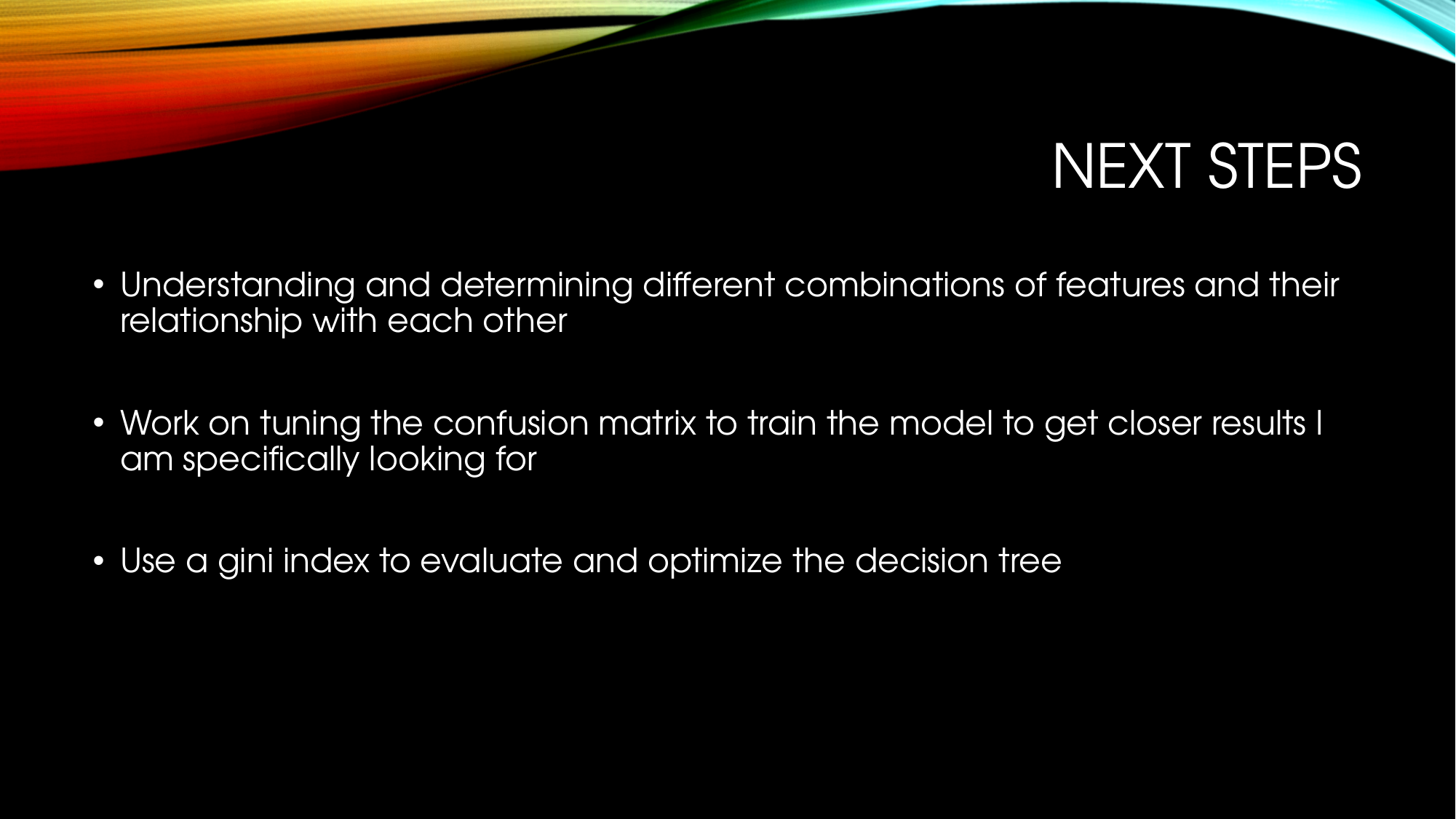

# Next Steps
Understanding and determining different combinations of features and their relationship with each other

Work on tuning the confusion matrix to train the model to get closer results I am specifically looking for

Use a gini index to evaluate and optimize the decision tree